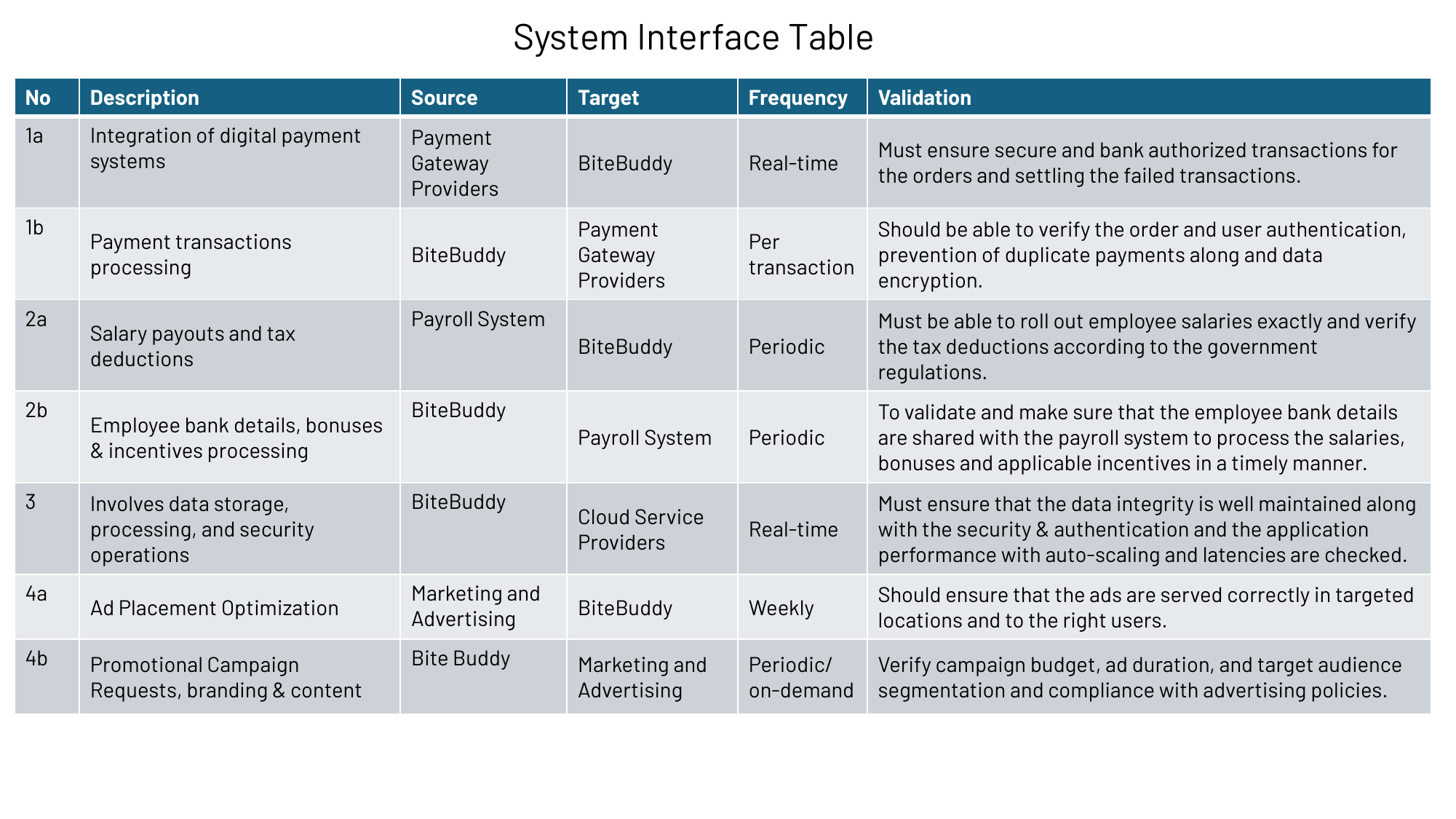

System Interface Table
| No | Description | Source | Target | Frequency | Validation |
| --- | --- | --- | --- | --- | --- |
| 1a | Integration of digital payment systems | Payment Gateway Providers | BiteBuddy | Real-time | Must ensure secure and bank authorized transactions for the orders and settling the failed transactions. |
| 1b | Payment transactions processing | BiteBuddy | Payment Gateway Providers | Per transaction | Should be able to verify the order and user authentication, prevention of duplicate payments along and data encryption. |
| 2a | Salary payouts and tax deductions | Payroll System | BiteBuddy | Periodic | Must be able to roll out employee salaries exactly and verify the tax deductions according to the government regulations. |
| 2b | Employee bank details, bonuses & incentives processing | BiteBuddy | Payroll System | Periodic | To validate and make sure that the employee bank details are shared with the payroll system to process the salaries, bonuses and applicable incentives in a timely manner. |
| 3 | Involves data storage, processing, and security operations | BiteBuddy | Cloud Service Providers | Real-time | Must ensure that the data integrity is well maintained along with the security & authentication and the application performance with auto-scaling and latencies are checked. |
| 4a | Ad Placement Optimization | Marketing and Advertising | BiteBuddy | Weekly | Should ensure that the ads are served correctly in targeted locations and to the right users. |
| 4b | Promotional Campaign Requests, branding & content | Bite Buddy | Marketing and Advertising | Periodic/on-demand | Verify campaign budget, ad duration, and target audience segmentation and compliance with advertising policies. |